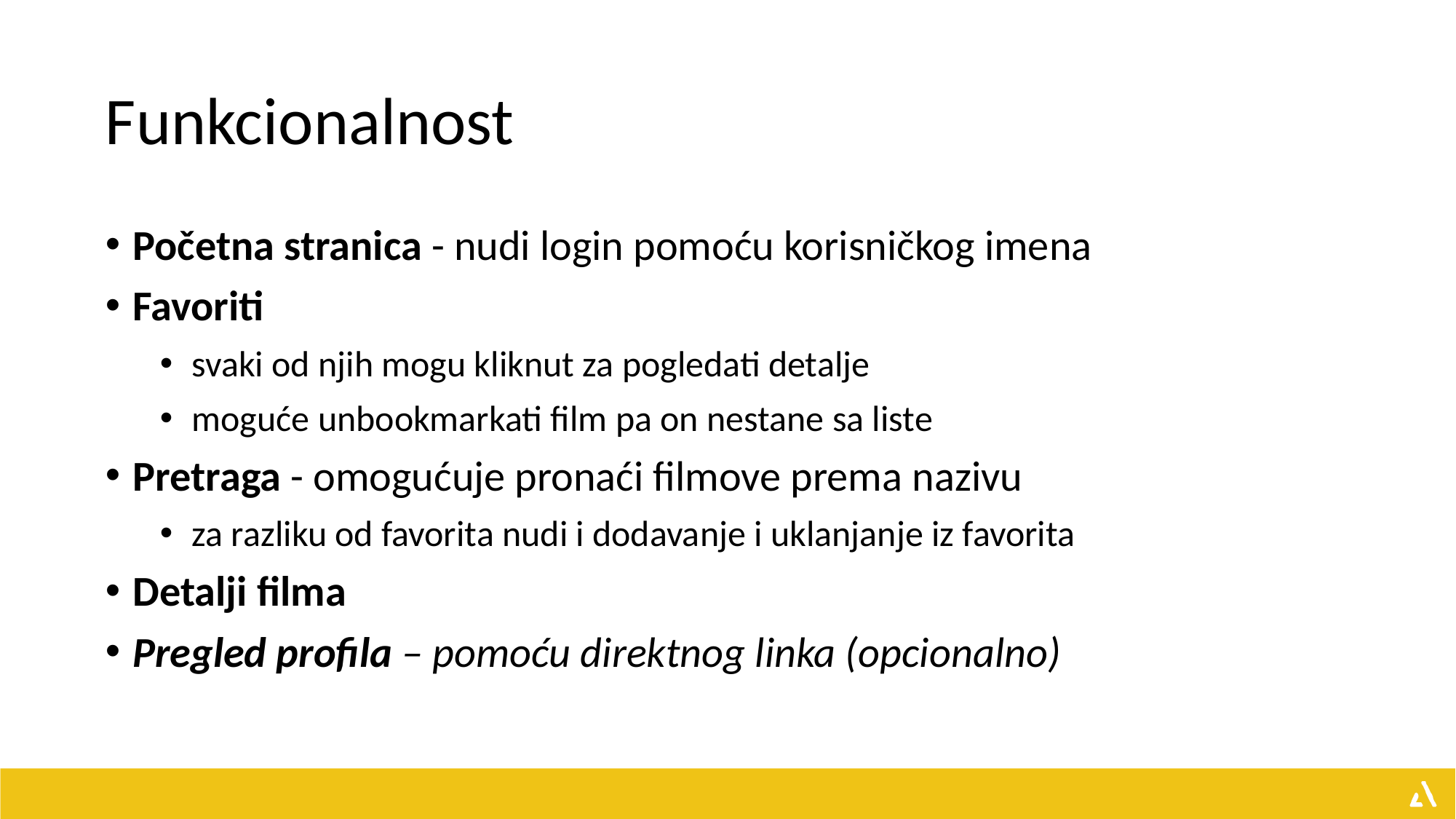

# Funkcionalnost
Početna stranica - nudi login pomoću korisničkog imena
Favoriti
svaki od njih mogu kliknut za pogledati detalje
moguće unbookmarkati film pa on nestane sa liste
Pretraga - omogućuje pronaći filmove prema nazivu
za razliku od favorita nudi i dodavanje i uklanjanje iz favorita
Detalji filma
Pregled profila – pomoću direktnog linka (opcionalno)